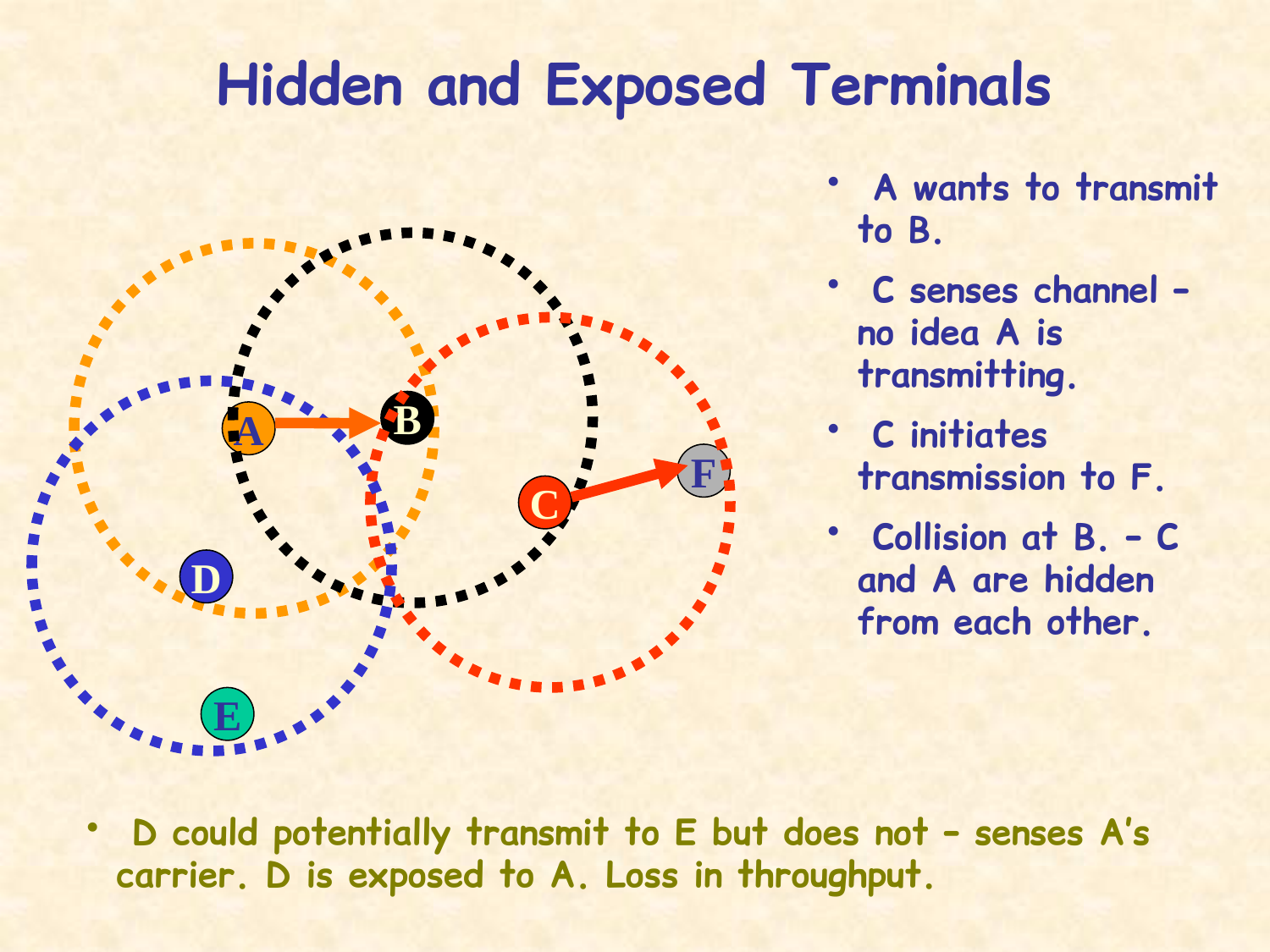

Hidden and Exposed Terminals
 A wants to transmit to B.
 C senses channel – no idea A is transmitting.
 C initiates transmission to F.
 Collision at B. – C and A are hidden from each other.

B
A

F

C
D
E
 D could potentially transmit to E but does not – senses A’s carrier. D is exposed to A. Loss in throughput.